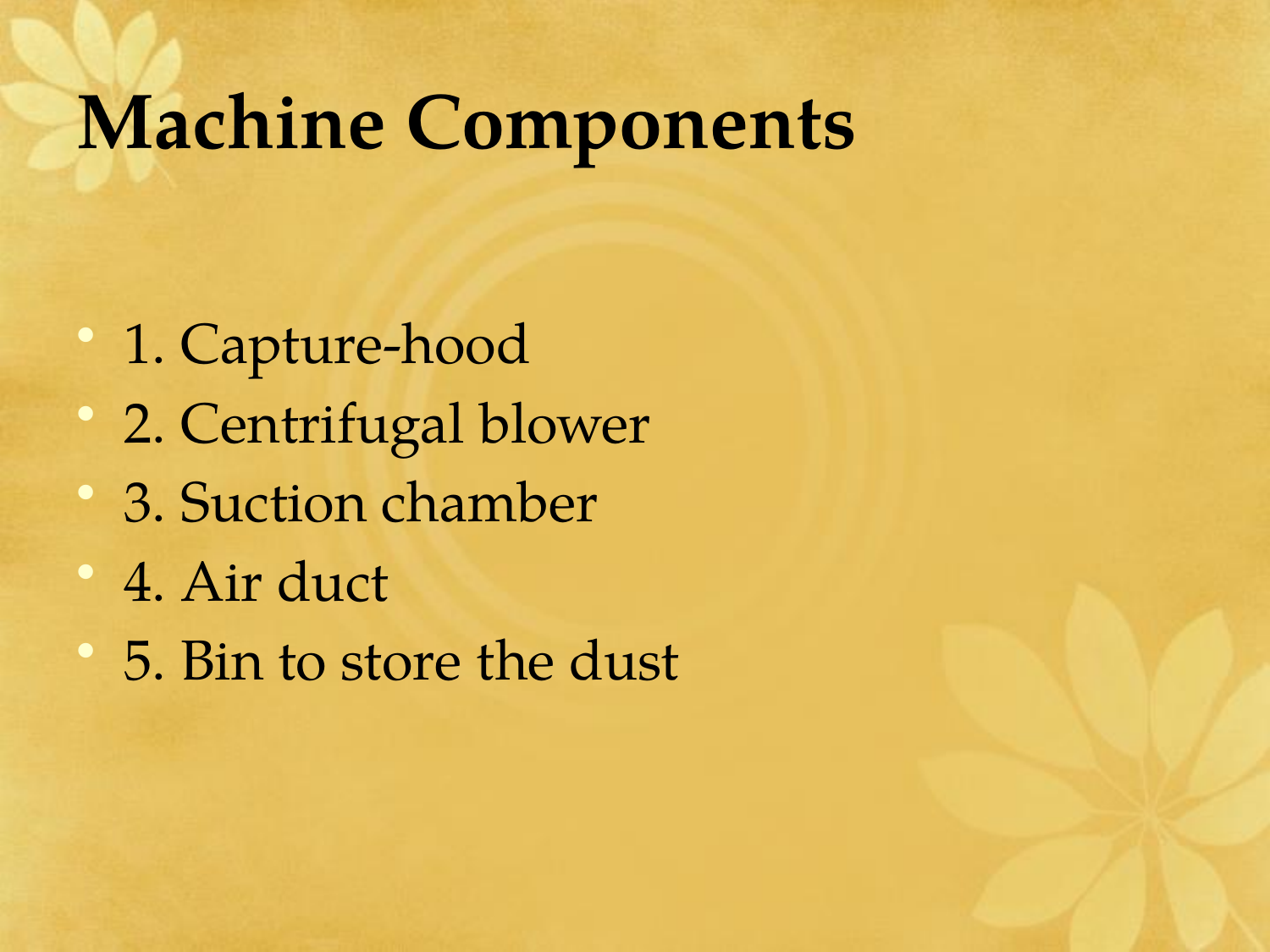

# Machine Components

1. Capture-hood
2. Centrifugal blower
3. Suction chamber
4. Air duct
5. Bin to store the dust